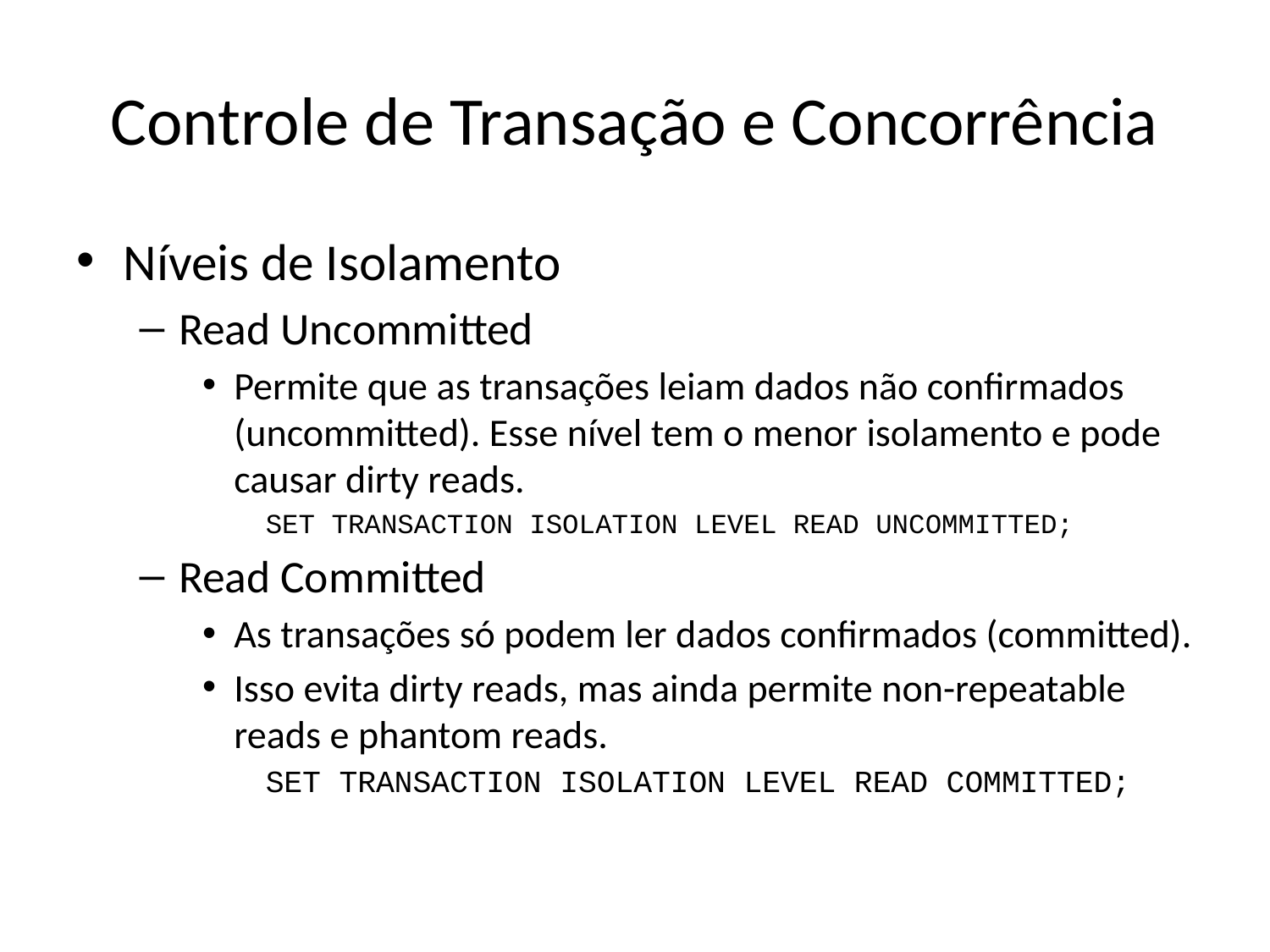

# Controle de Transação e Concorrência
Níveis de Isolamento
Read Uncommitted
Permite que as transações leiam dados não confirmados (uncommitted). Esse nível tem o menor isolamento e pode causar dirty reads.
SET TRANSACTION ISOLATION LEVEL READ UNCOMMITTED;
Read Committed
As transações só podem ler dados confirmados (committed).
Isso evita dirty reads, mas ainda permite non-repeatable reads e phantom reads.
SET TRANSACTION ISOLATION LEVEL READ COMMITTED;